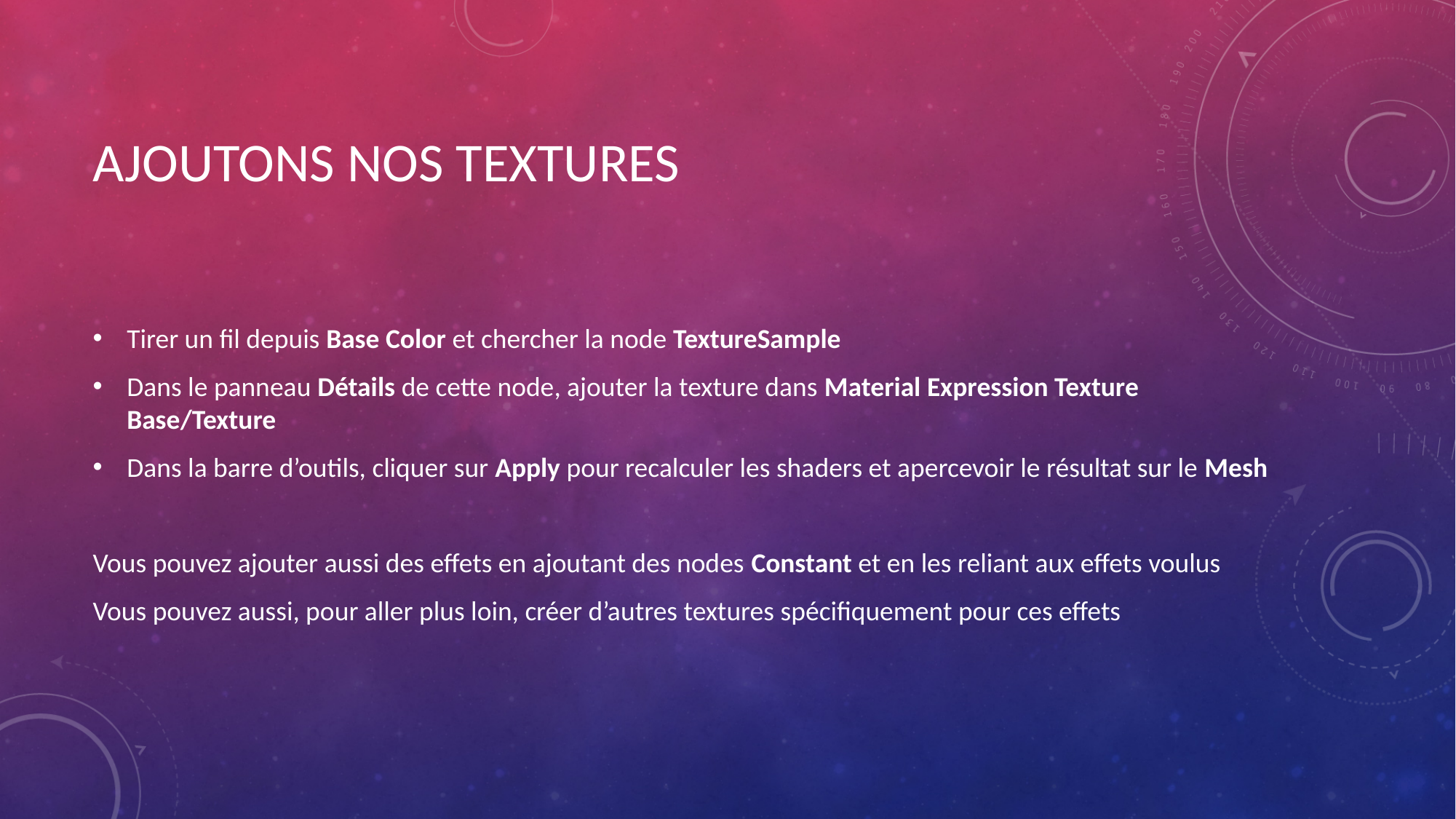

# Ajoutons nos textures
Tirer un fil depuis Base Color et chercher la node TextureSample
Dans le panneau Détails de cette node, ajouter la texture dans Material Expression Texture Base/Texture
Dans la barre d’outils, cliquer sur Apply pour recalculer les shaders et apercevoir le résultat sur le Mesh

Vous pouvez ajouter aussi des effets en ajoutant des nodes Constant et en les reliant aux effets voulus
Vous pouvez aussi, pour aller plus loin, créer d’autres textures spécifiquement pour ces effets